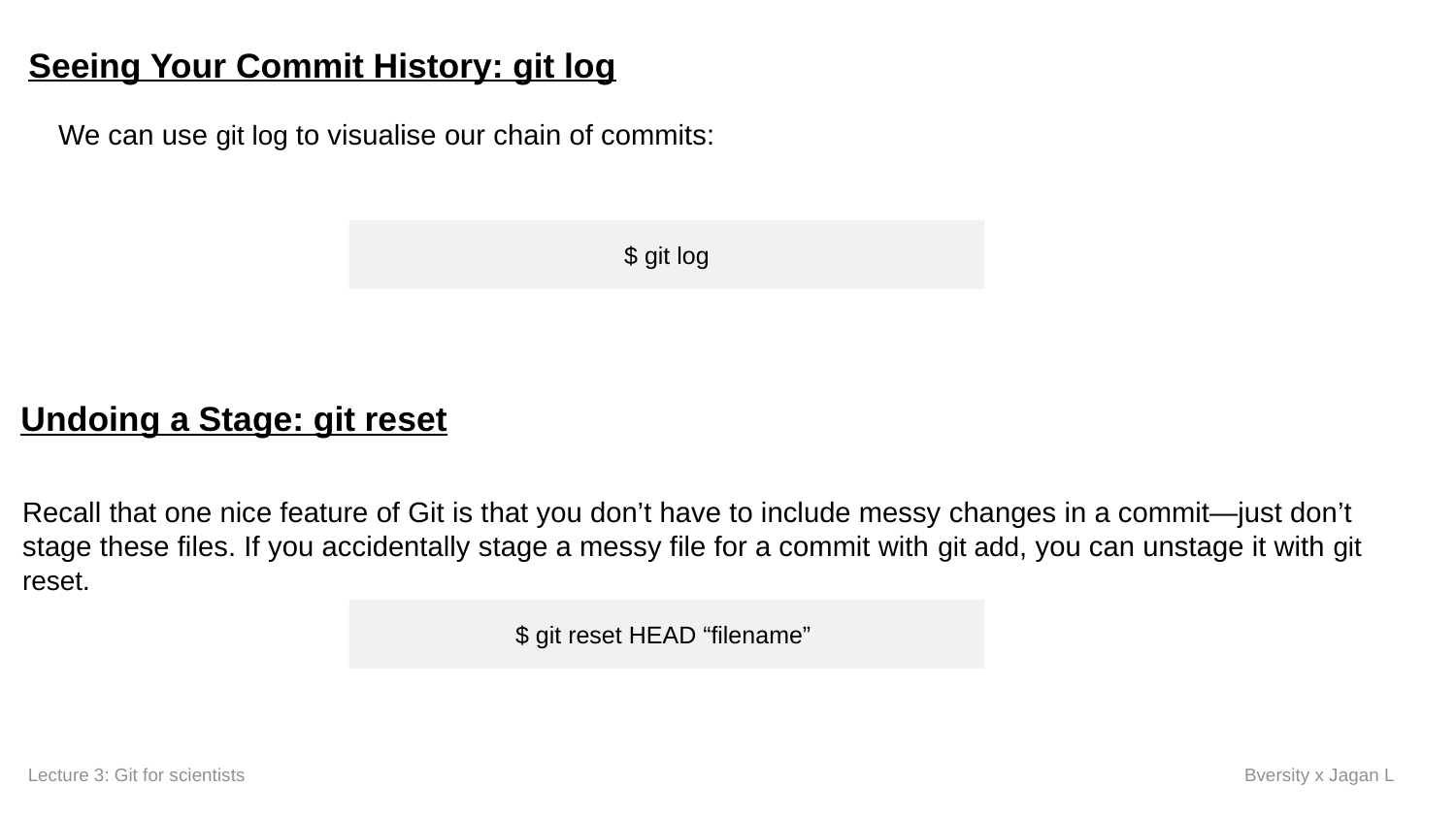

33
Seeing Your Commit History: git log
We can use git log to visualise our chain of commits:
$ git log
Undoing a Stage: git reset
Recall that one nice feature of Git is that you don’t have to include messy changes in a commit—just don’t stage these files. If you accidentally stage a messy file for a commit with git add, you can unstage it with git reset.
$ git reset HEAD “filename”
Lecture 3: Git for scientists
Bversity x Jagan L